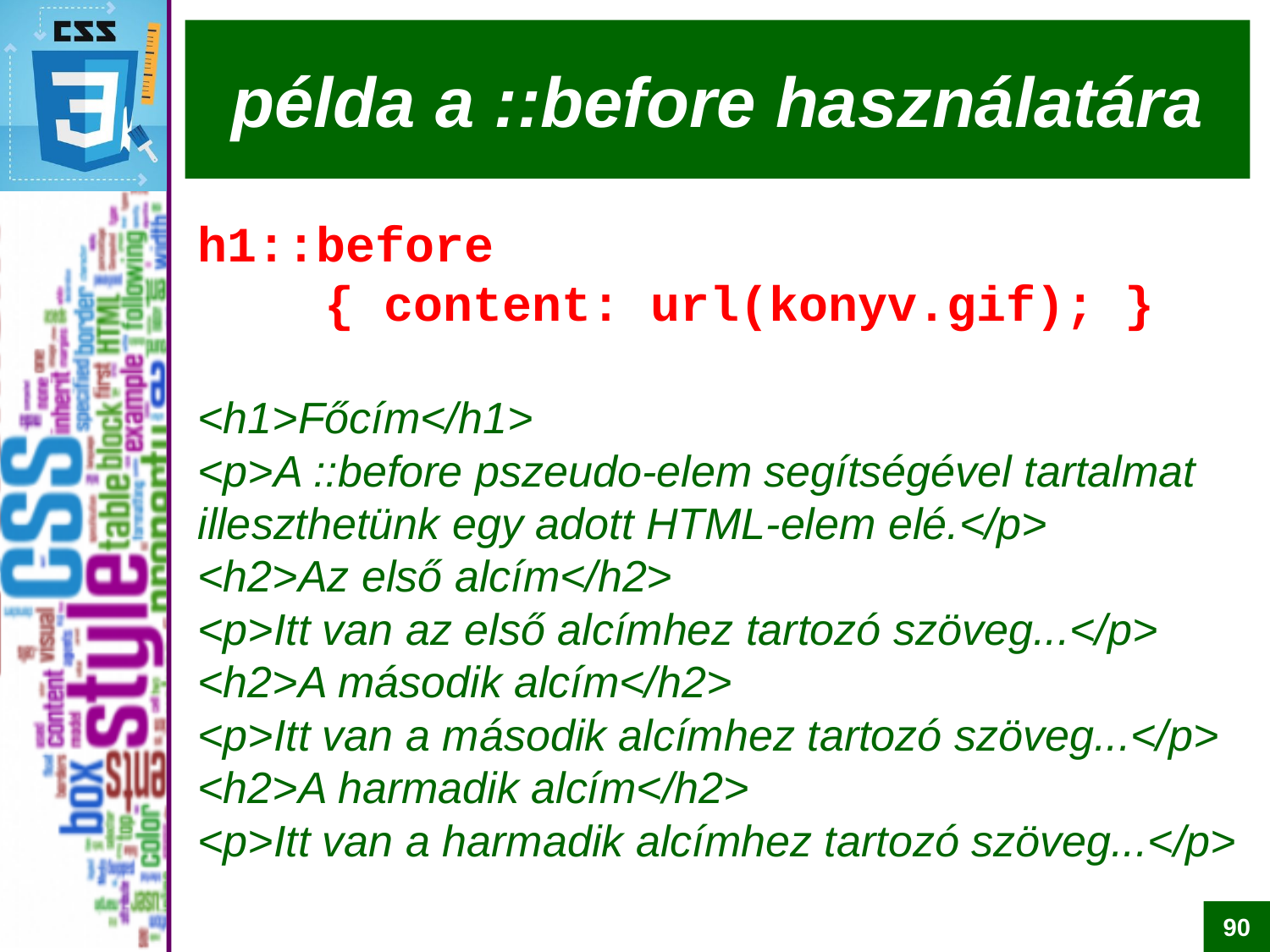

# példa a ::before használatára
h1::before
	{ content: url(konyv.gif); }

<h1>Főcím</h1>
<p>A ::before pszeudo-elem segítségével tartalmat illeszthetünk egy adott HTML-elem elé.</p>
<h2>Az első alcím</h2>
<p>Itt van az első alcímhez tartozó szöveg...</p>
<h2>A második alcím</h2>
<p>Itt van a második alcímhez tartozó szöveg...</p>
<h2>A harmadik alcím</h2>
<p>Itt van a harmadik alcímhez tartozó szöveg...</p>
90